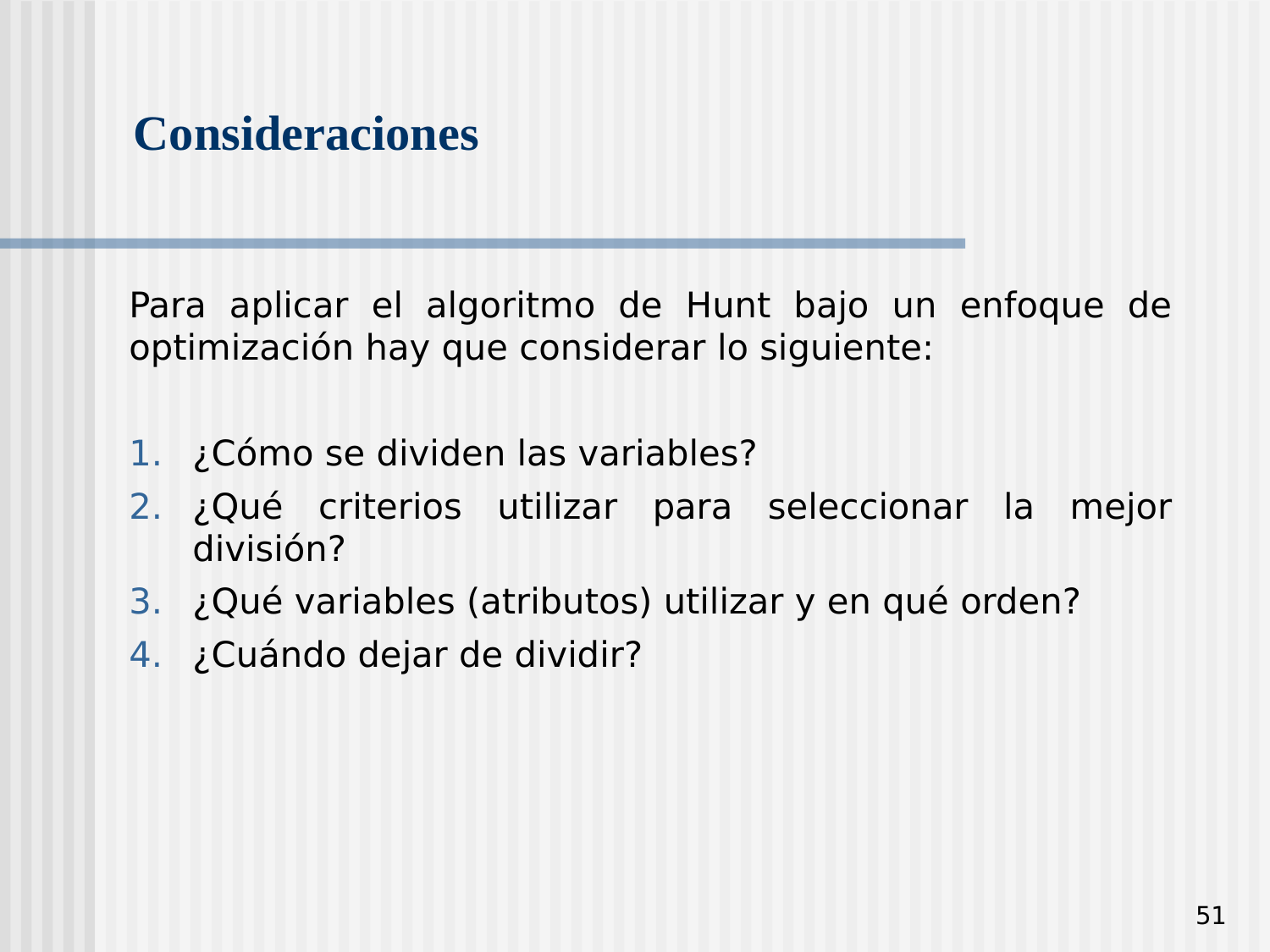

# Consideraciones
Para aplicar el algoritmo de Hunt bajo un enfoque de optimización hay que considerar lo siguiente:

¿Cómo se dividen las variables?
¿Qué criterios utilizar para seleccionar la mejor división?
¿Qué variables (atributos) utilizar y en qué orden?
¿Cuándo dejar de dividir?
51